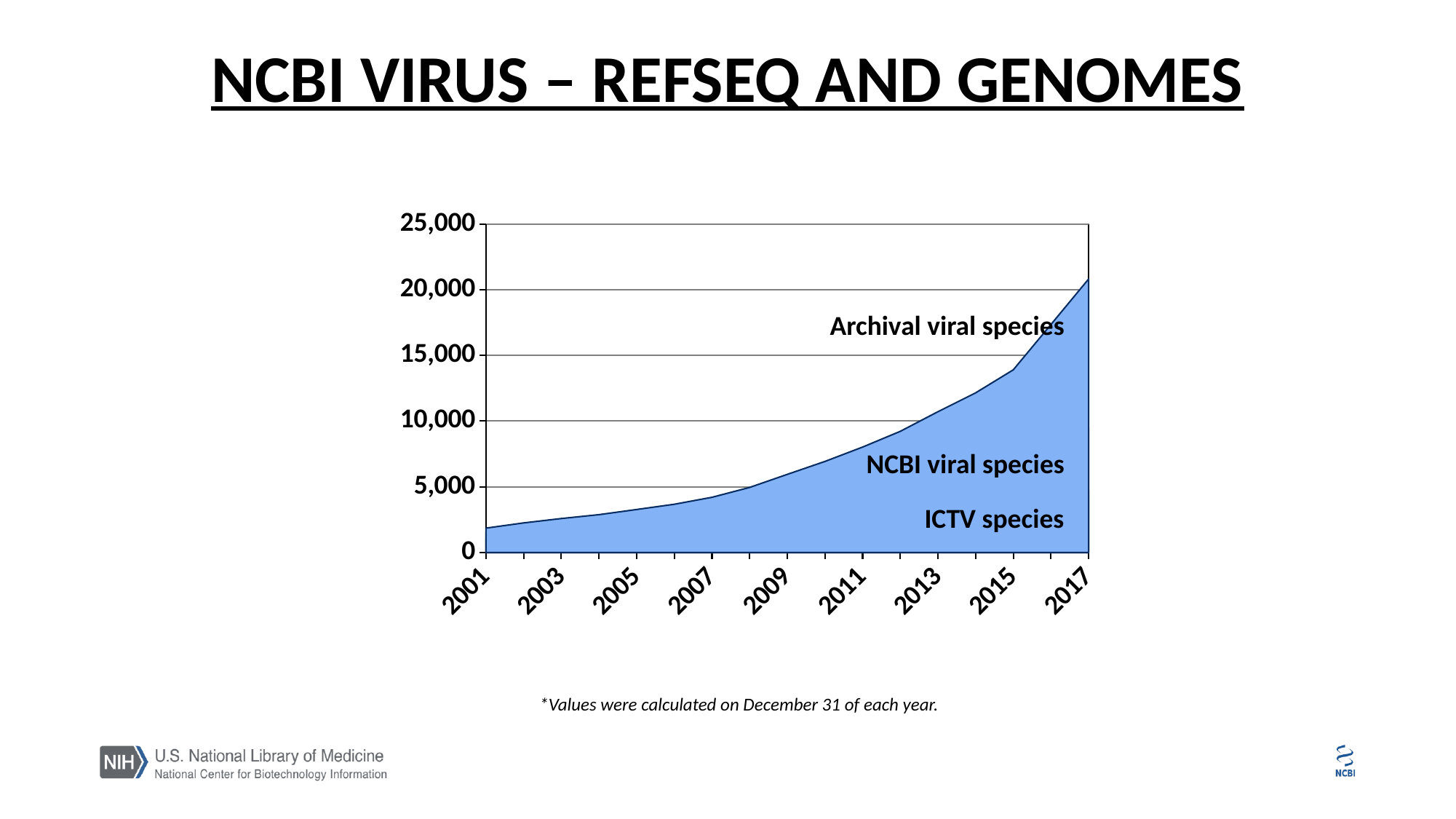

# NCBI Virus – RefSeq and Genomes

### Chart

| Category | 1677 | 929 | 1551 |
|---|---|---|---|
| 2001 | 1856.0 | 1075.0 | 1551.0 |
| 2002 | 2253.0 | 1212.0 | 1619.0 |
| 2003 | 2586.0 | 1469.0 | 1619.0 |
| 2004 | 2880.0 | 1733.0 | 1832.0 |
| 2005 | 3271.0 | 2050.0 | 1899.0 |
| 2006 | 3673.0 | 2316.0 | 1899.0 |
| 2007 | 4200.0 | 2685.0 | 1899.0 |
| 2008 | 4949.0 | 2044.0 | 2079.0 |
| 2009 | 5946.0 | 3319.0 | 2285.0 |
| 2010 | 6931.0 | 3536.0 | 2285.0 |
| 2011 | 8022.0 | 3813.0 | 2480.0 |
| 2012 | 9218.0 | 4313.0 | 2617.0 |
| 2013 | 10716.0 | 4934.0 | 2827.0 |
| 2014 | 12150.0 | 5794.0 | 3185.0 |
| 2015 | 13904.0 | 6599.0 | 3704.0 |
| 2016 | 17355.0 | 8109.0 | 4404.0 |
| 2017 | 20817.0 | 9498.0 | 4744.0 |
Archival viral species
NCBI viral species
ICTV species
*Values were calculated on December 31 of each year.